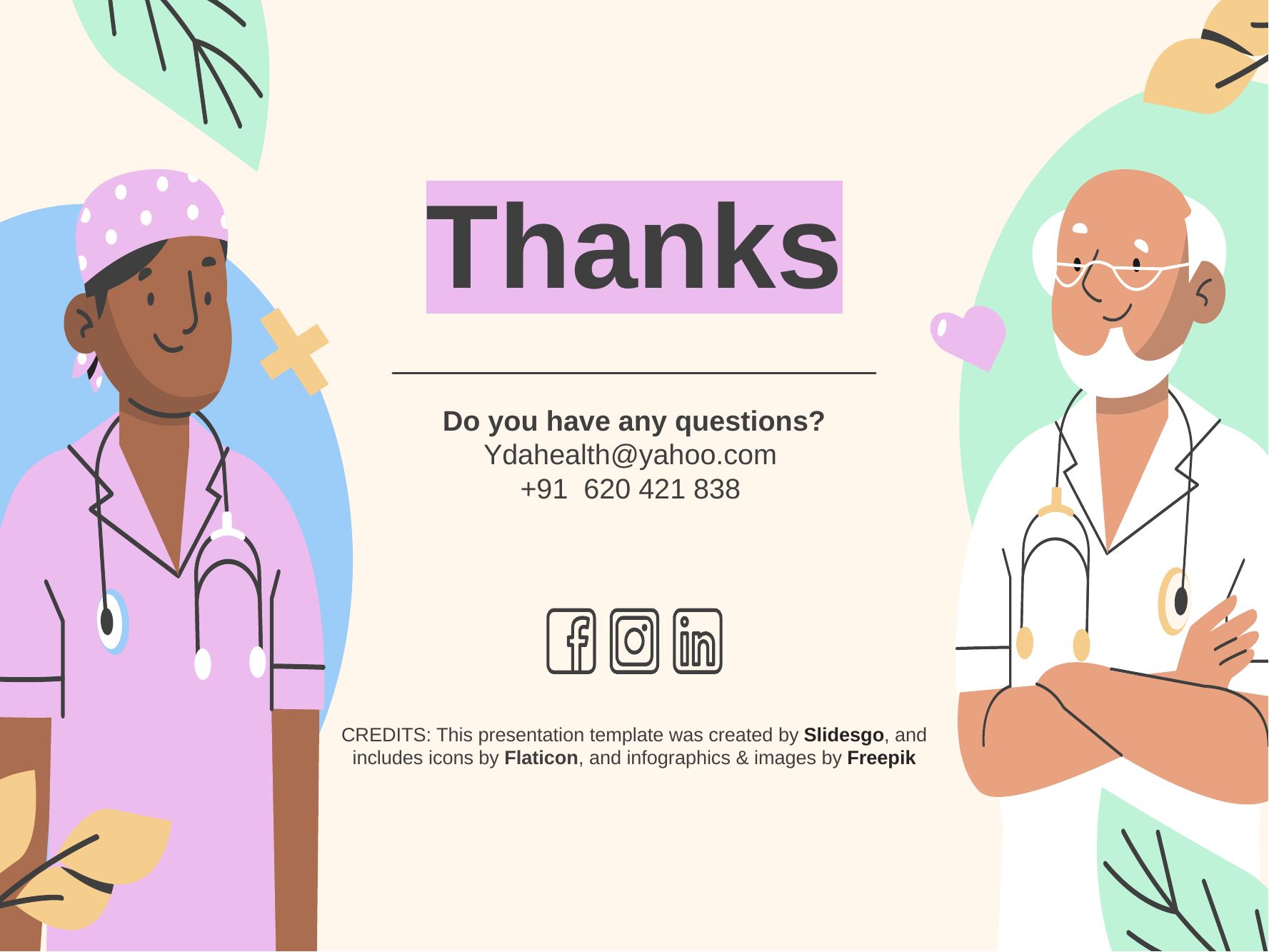

# Thanks

Do you have any questions?
Ydahealth@yahoo.com
+91  620 421 838